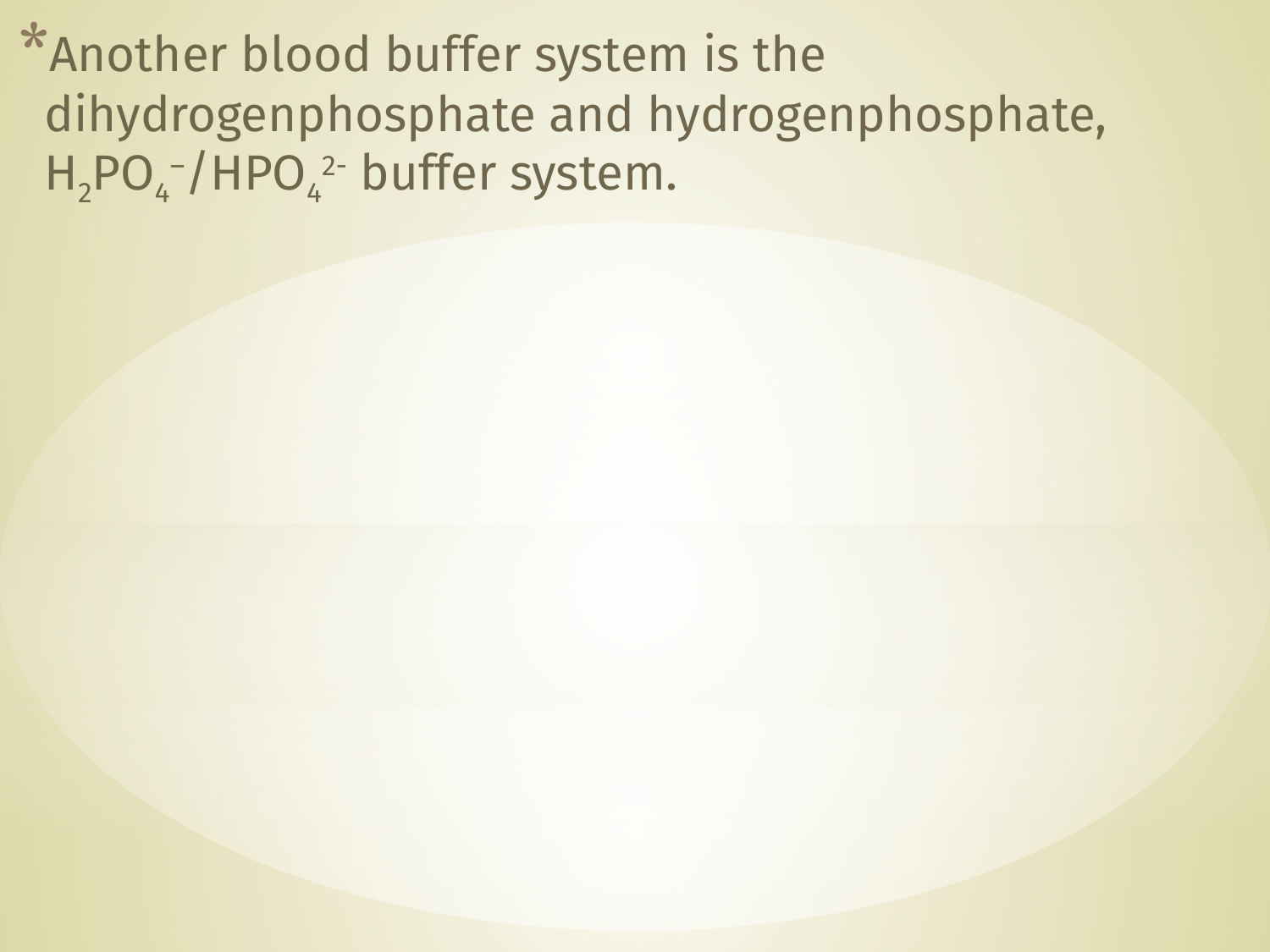

Another blood buffer system is the dihydrogenphosphate and hydrogenphosphate, H2PO4–/HPO42- buffer system.